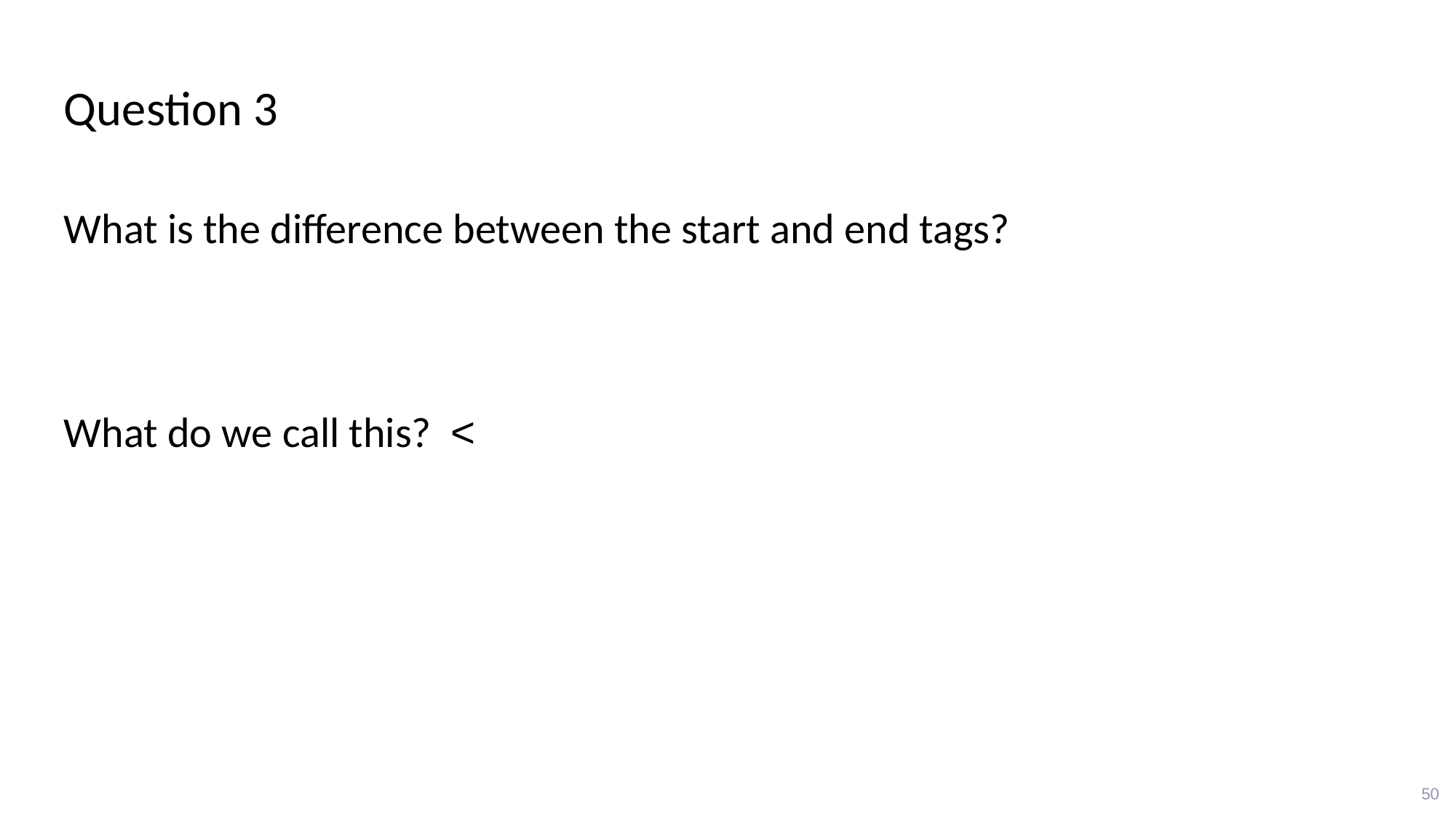

# Question 3
What is the difference between the start and end tags?

What do we call this?  <

50